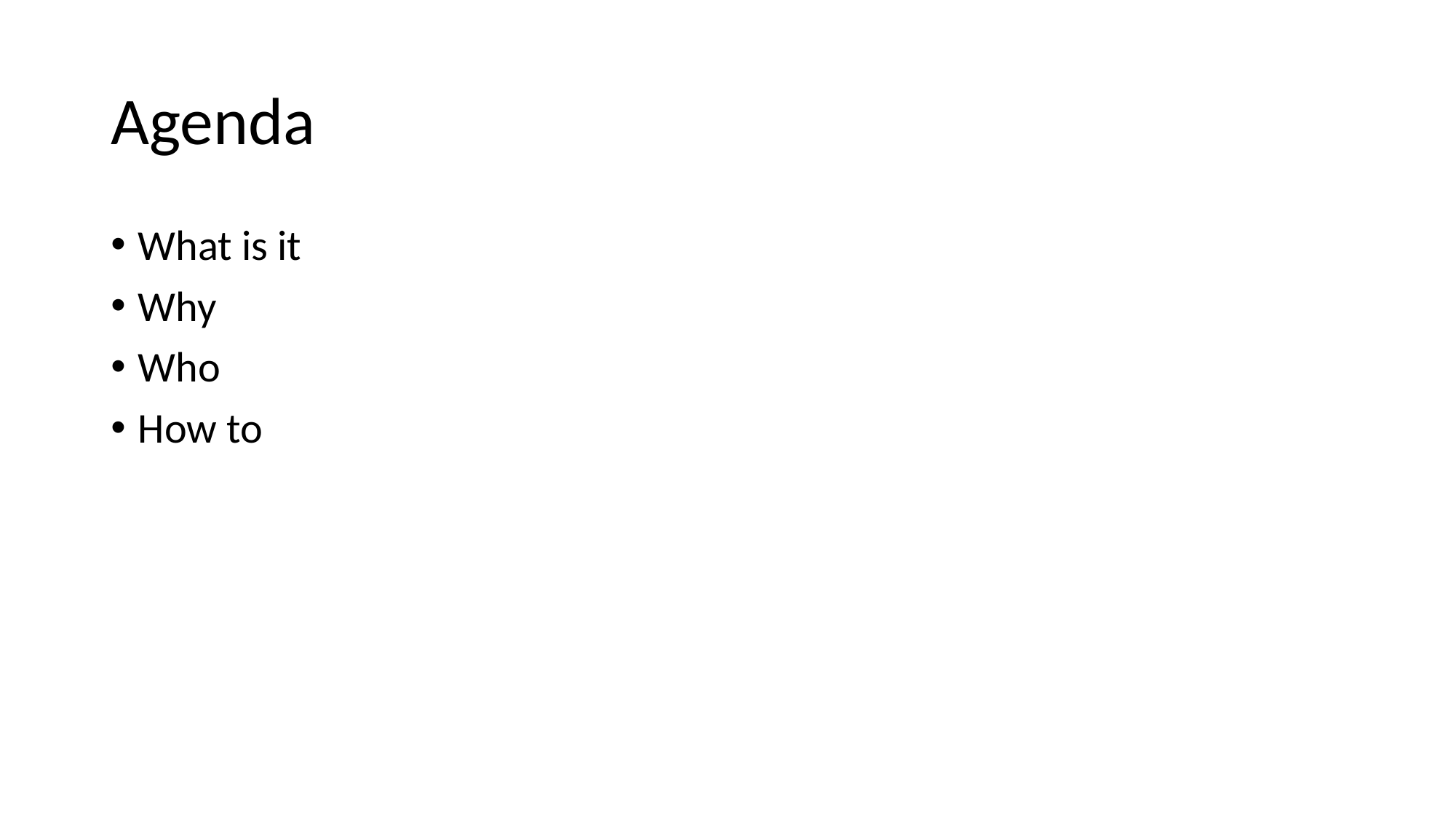

# Agenda
What is it
Why
Who
How to